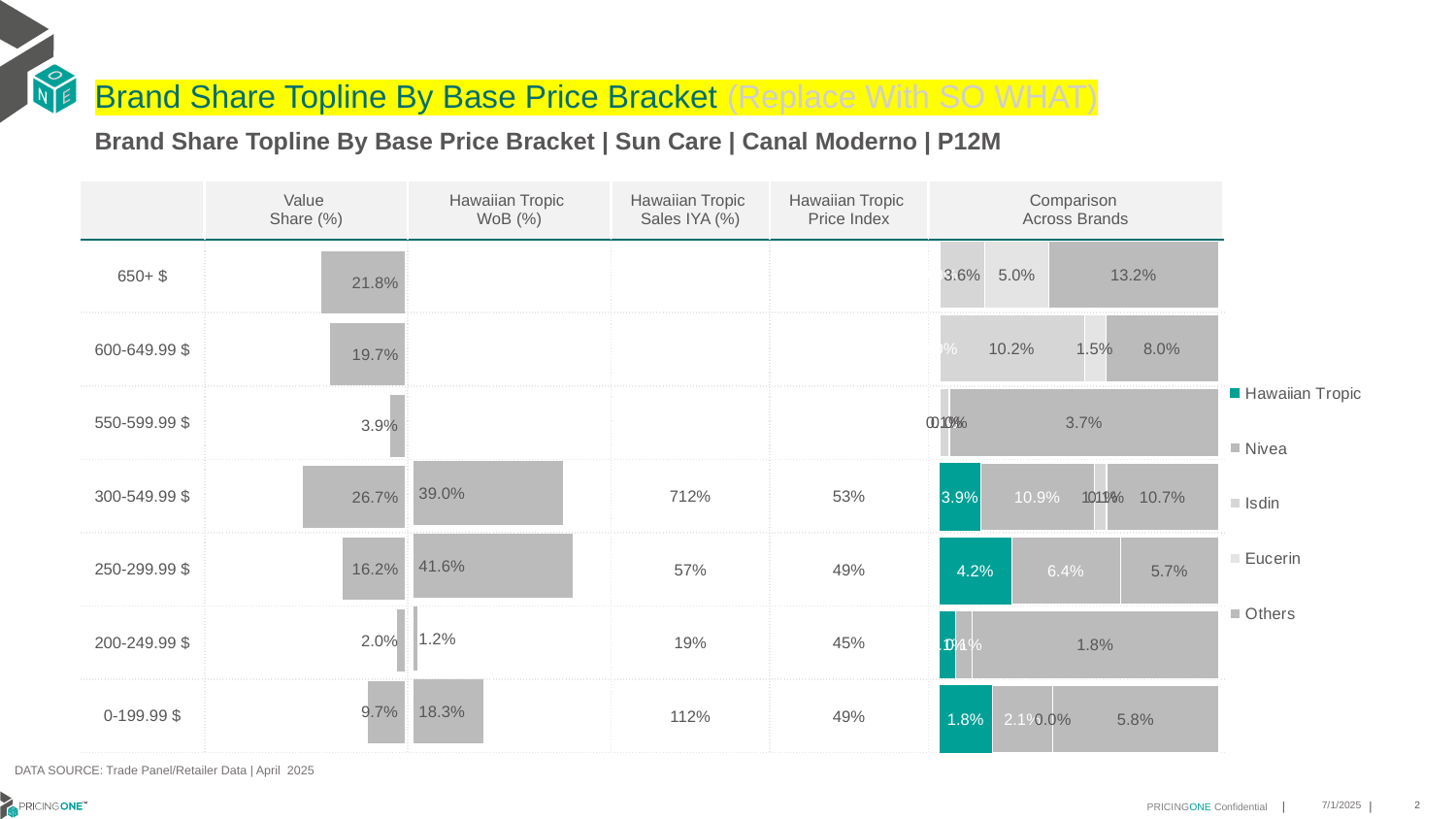

# Brand Share Topline By Base Price Bracket (Replace With SO WHAT)
Brand Share Topline By Base Price Bracket | Sun Care | Canal Moderno | P12M
|  | Value Share (%) | Hawaiian Tropic WoB (%) | Hawaiian Tropic Sales IYA (%) | Hawaiian Tropic Price Index | Comparison Across Brands |
| --- | --- | --- | --- | --- | --- |
| 650+ $ |  |  |  |  |  |
| 600-649.99 $ |  |  |  |  |  |
| 550-599.99 $ |  |  |  |  |  |
| 300-549.99 $ |  |  | 712% | 53% |  |
| 250-299.99 $ |  |  | 57% | 49% |  |
| 200-249.99 $ |  |  | 19% | 45% |  |
| 0-199.99 $ |  |  | 112% | 49% |  |

### Chart

| Category | Hawaiian Tropic | Nivea | Isdin | Eucerin | Others |
|---|---|---|---|---|---|
| 650+ $ | None | 9.090252043507567e-06 | 0.03553795296568372 | 0.04987924387964165 | 0.13241919452362003 |
| 600-649.99 $ | None | 8.62762673667616e-07 | 0.10217505704385925 | 0.015273564313872735 | 0.07960854617185639 |
| 550-599.99 $ | None | 8.653265565275048e-05 | 0.001200223027557138 | 0.00017556911992264764 | 0.03719954564112352 |
| 300-549.99 $ | 0.039156522563560794 | 0.1087971022365138 | 0.011313895579402895 | 0.000717021488020788 | 0.10688970855580267 |
| 250-299.99 $ | 0.04173916199661438 | 0.06353810212359193 | None | None | 0.05678219569498139 |
| 200-249.99 $ | 0.001182156503618183 | 0.0011745656939459764 | None | None | 0.017809415298430598 |
| 0-199.99 $ | 0.018370951236805478 | 0.021182717586317852 | None | 2.5660283685582062e-06 | 0.05777853505651771 |

### Chart

| Category | Value Share |
|---|---|
|  | 0.21784548162098888 |

### Chart

| Category | Brand WoB % |
|---|---|
|  | None |
DATA SOURCE: Trade Panel/Retailer Data | April  2025

7/1/2025
2